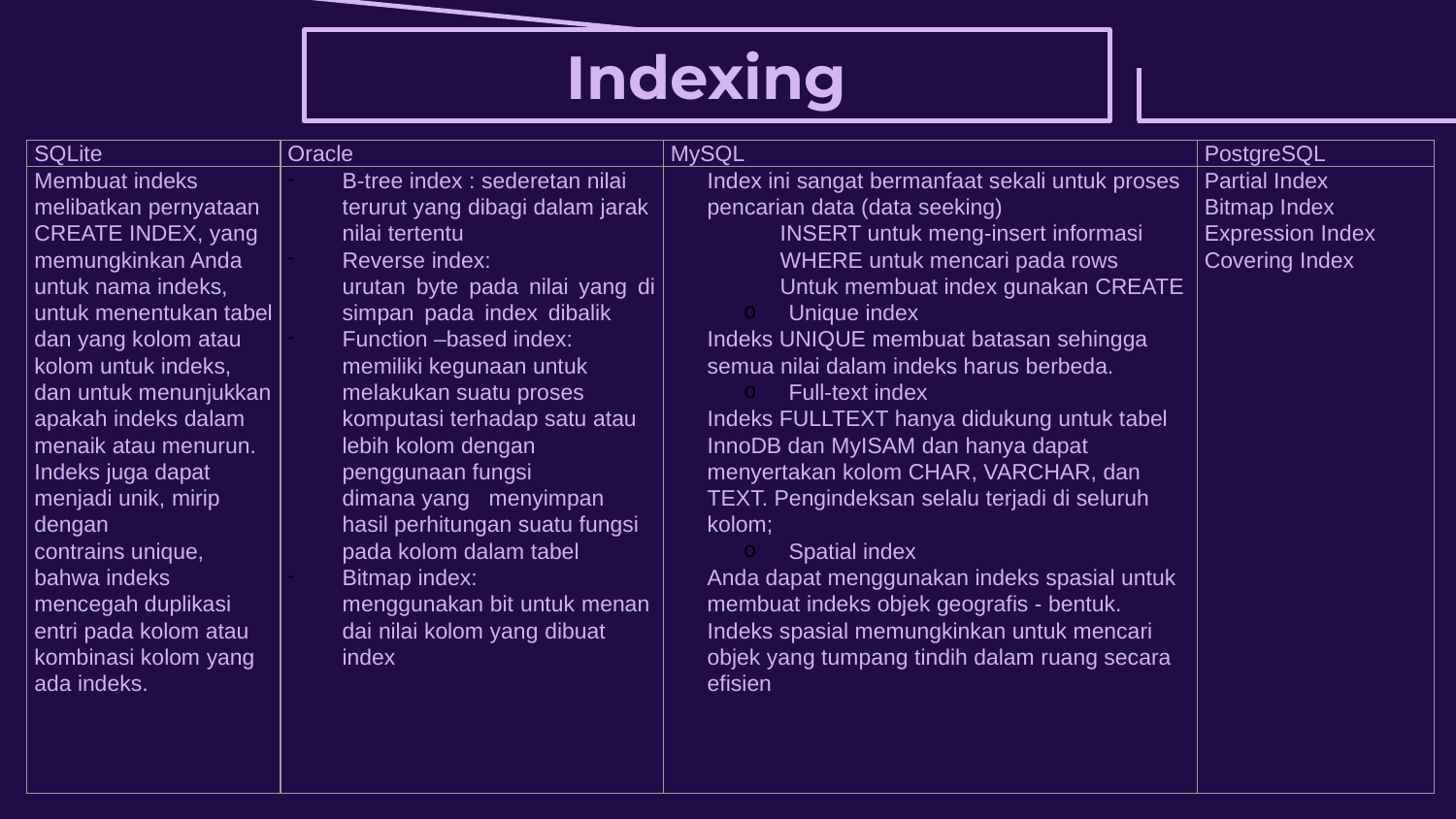

# Indexing
| SQLite | Oracle | MySQL | PostgreSQL |
| --- | --- | --- | --- |
| Membuat indeks melibatkan pernyataan CREATE INDEX, yang memungkinkan Anda untuk nama indeks, untuk menentukan tabel dan yang kolom atau kolom untuk indeks, dan untuk menunjukkan apakah indeks dalam menaik atau menurun. Indeks juga dapat menjadi unik, mirip dengan contrains unique, bahwa indeks mencegah duplikasi entri pada kolom atau kombinasi kolom yang ada indeks. | B-tree index : sederetan nilai terurut yang dibagi dalam jarak nilai tertentu Reverse index: urutan byte pada nilai yang disimpan pada index dibalik Function –based index: memiliki kegunaan untuk melakukan suatu proses komputasi terhadap satu atau lebih kolom dengan penggunaan fungsi dimana yang   menyimpan     hasil perhitungan suatu fungsi pada kolom dalam tabel Bitmap index: menggunakan bit untuk menandai nilai kolom yang dibuat index | Index ini sangat bermanfaat sekali untuk proses pencarian data (data seeking) INSERT untuk meng-insert informasi WHERE untuk mencari pada rows Untuk membuat index gunakan CREATE Unique index Indeks UNIQUE membuat batasan sehingga semua nilai dalam indeks harus berbeda. Full-text index Indeks FULLTEXT hanya didukung untuk tabel InnoDB dan MyISAM dan hanya dapat menyertakan kolom CHAR, VARCHAR, dan TEXT. Pengindeksan selalu terjadi di seluruh kolom; Spatial index Anda dapat menggunakan indeks spasial untuk membuat indeks objek geografis - bentuk. Indeks spasial memungkinkan untuk mencari objek yang tumpang tindih dalam ruang secara efisien | Partial Index Bitmap Index Expression Index Covering Index |